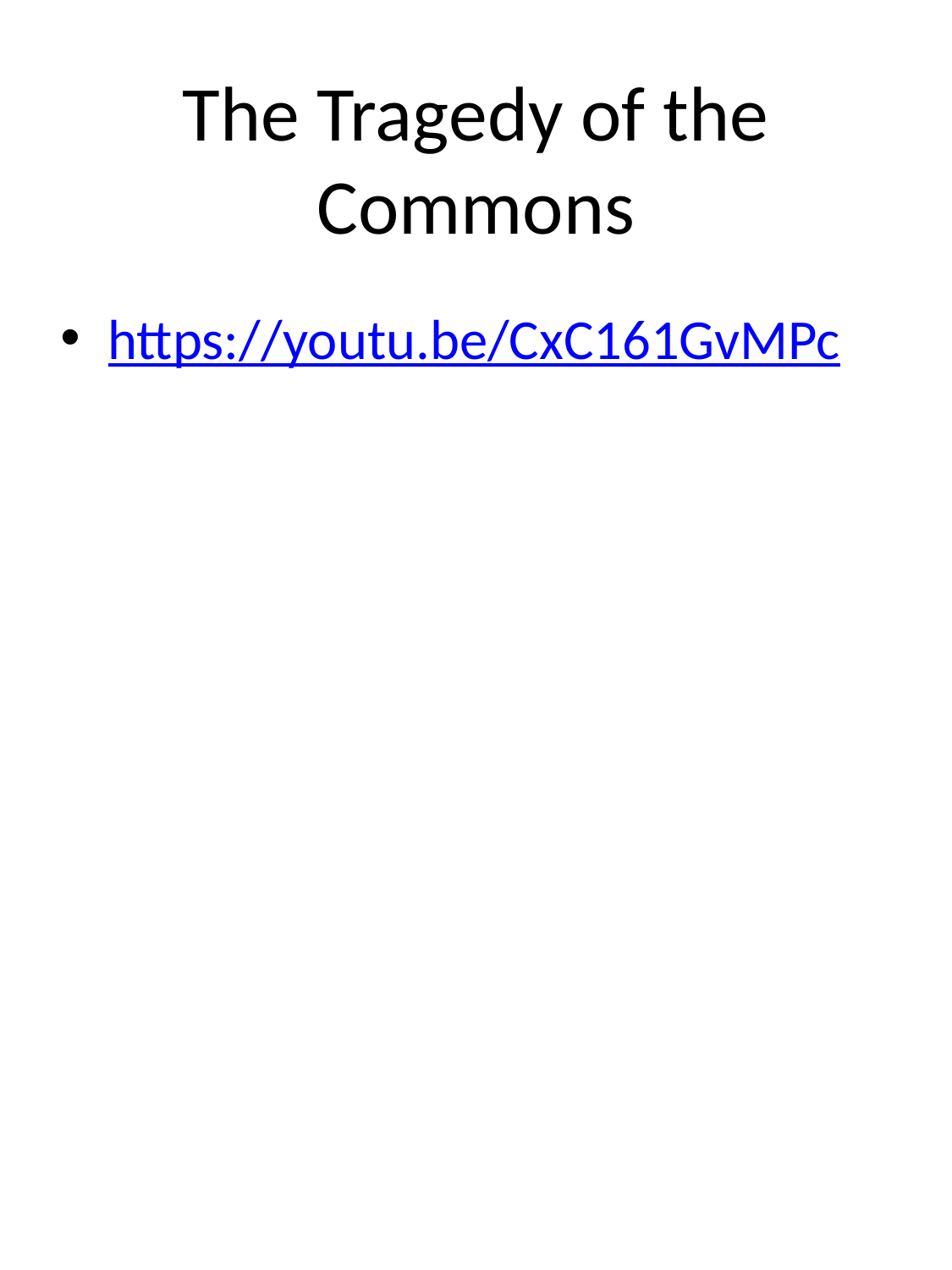

# The Tragedy of the Commons
https://youtu.be/CxC161GvMPc